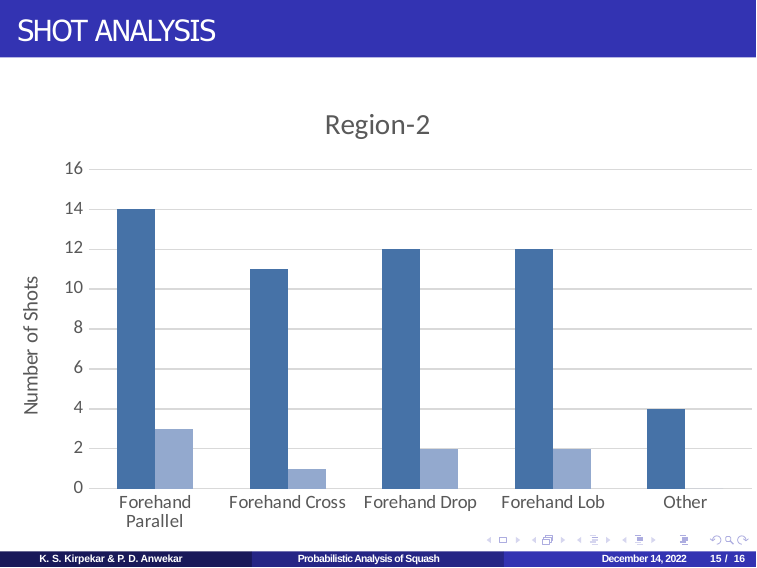

# SHOT ANALYSIS

### Chart: Region-2

| Category | Successful Shot | Unsuccessful Shot |
|---|---|---|
| Forehand Parallel | 14.0 | 3.0 |
| Forehand Cross | 11.0 | 1.0 |
| Forehand Drop | 12.0 | 2.0 |
| Forehand Lob | 12.0 | 2.0 |
| Other | 4.0 | 0.0 |

K. S. Kirpekar & P. D. Anwekar
Probabilistic Analysis of Squash
December 14, 2022
15 / 16